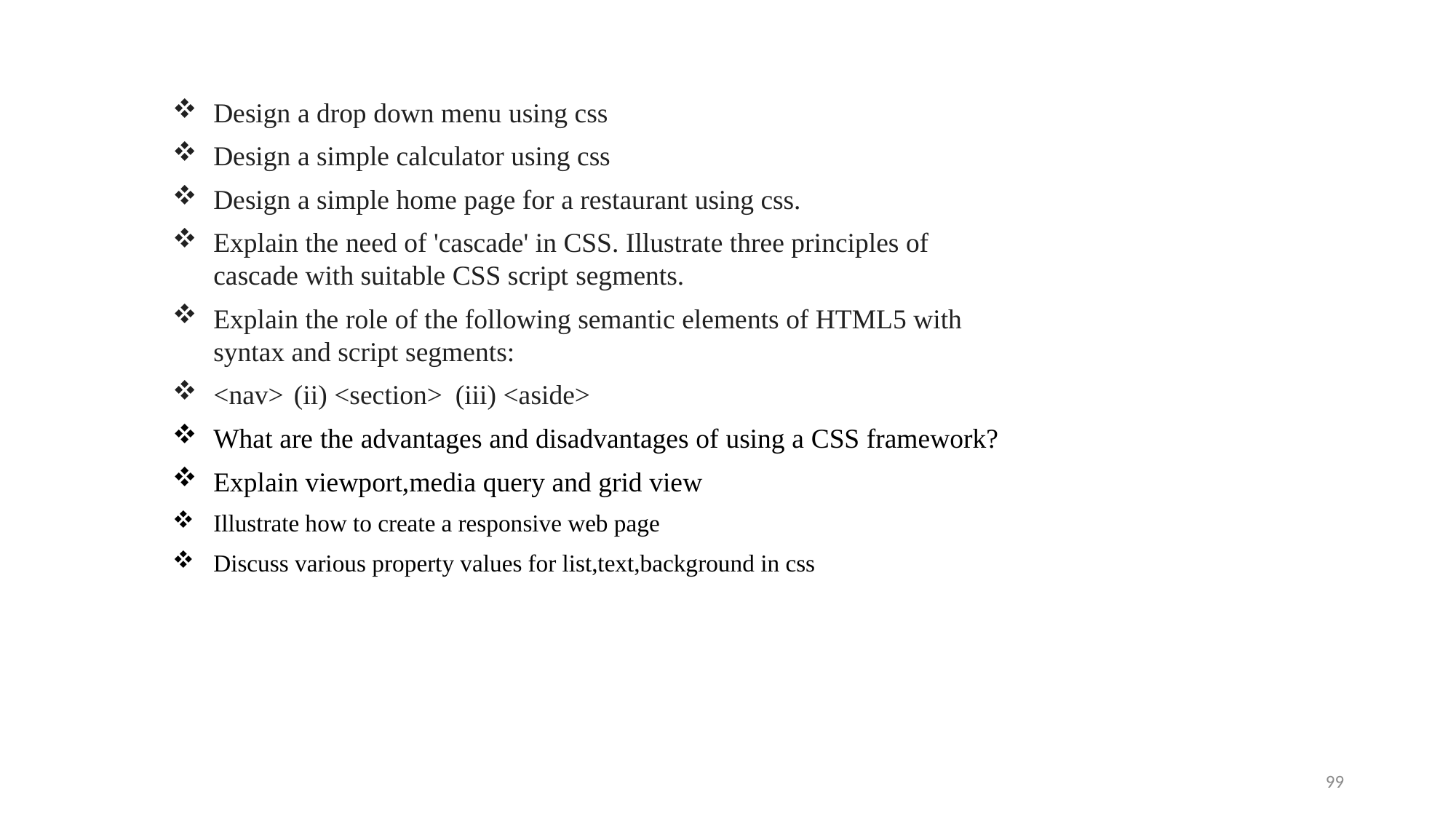

Design a drop down menu using css
Design a simple calculator using css
Design a simple home page for a restaurant using css.
Explain the need of 'cascade' in CSS. Illustrate three principles of cascade with suitable CSS script segments.
Explain the role of the following semantic elements of HTML5 with syntax and script segments:
<nav> (ii) <section> (iii) <aside>
What are the advantages and disadvantages of using a CSS framework?
Explain viewport,media query and grid view
Illustrate how to create a responsive web page
Discuss various property values for list,text,background in css

99